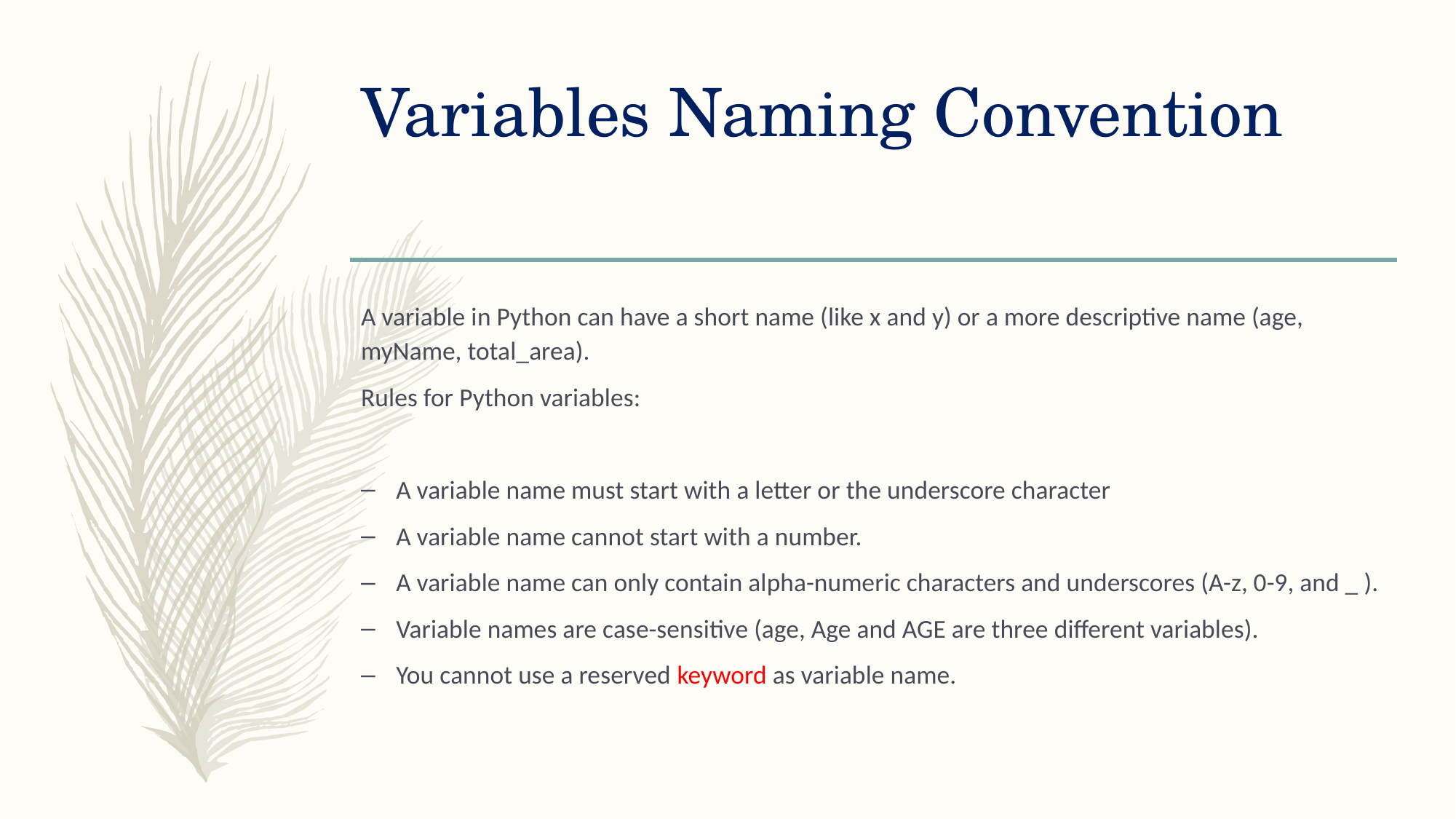

# Variables Naming Convention
A variable in Python can have a short name (like x and y) or a more descriptive name (age, myName, total_area).
Rules for Python variables:

A variable name must start with a letter or the underscore character
A variable name cannot start with a number.
A variable name can only contain alpha-numeric characters and underscores (A-z, 0-9, and _ ).
Variable names are case-sensitive (age, Age and AGE are three different variables).
You cannot use a reserved keyword as variable name.